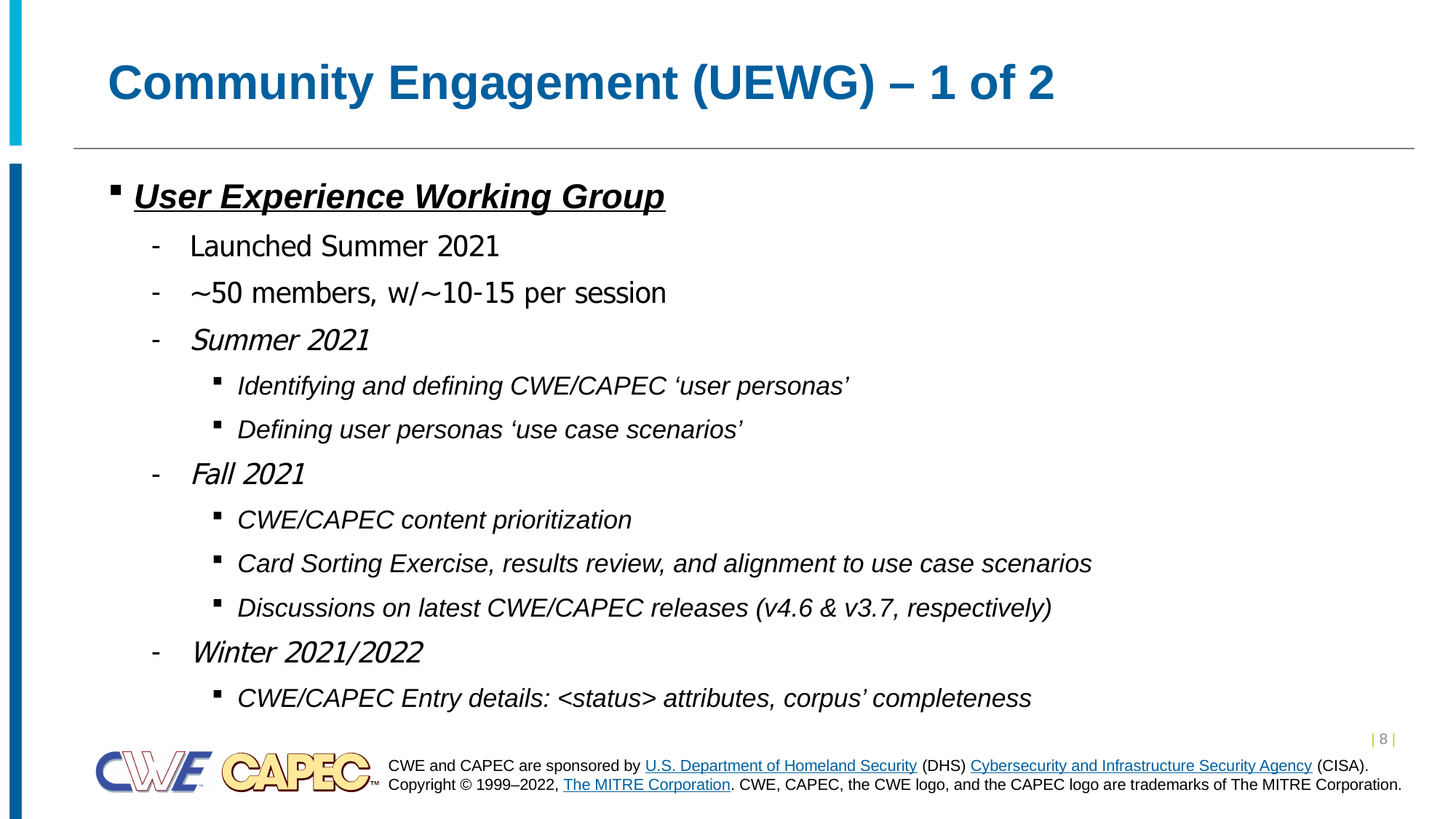

# Community Engagement (UEWG) – 1 of 2
User Experience Working Group
Launched Summer 2021
~50 members, w/~10-15 per session
Summer 2021
Identifying and defining CWE/CAPEC ‘user personas’
Defining user personas ‘use case scenarios’
Fall 2021
CWE/CAPEC content prioritization
Card Sorting Exercise, results review, and alignment to use case scenarios
Discussions on latest CWE/CAPEC releases (v4.6 & v3.7, respectively)
Winter 2021/2022
CWE/CAPEC Entry details: <status> attributes, corpus’ completeness

| 8 |